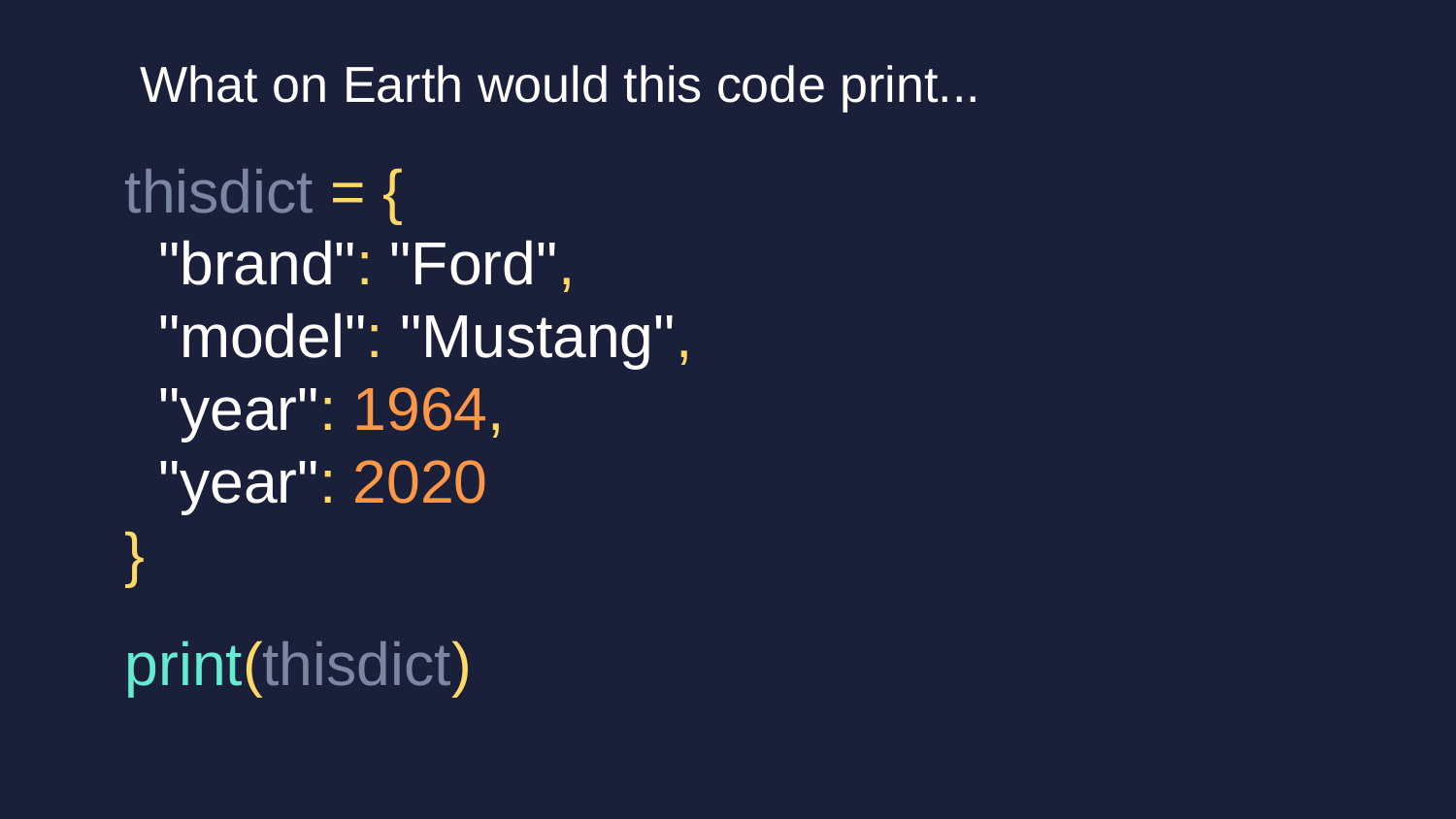

What on Earth would this code print...
thisdict = {
  "brand": "Ford",
  "model": "Mustang",
  "year": 1964,
  "year": 2020
}
print(thisdict)